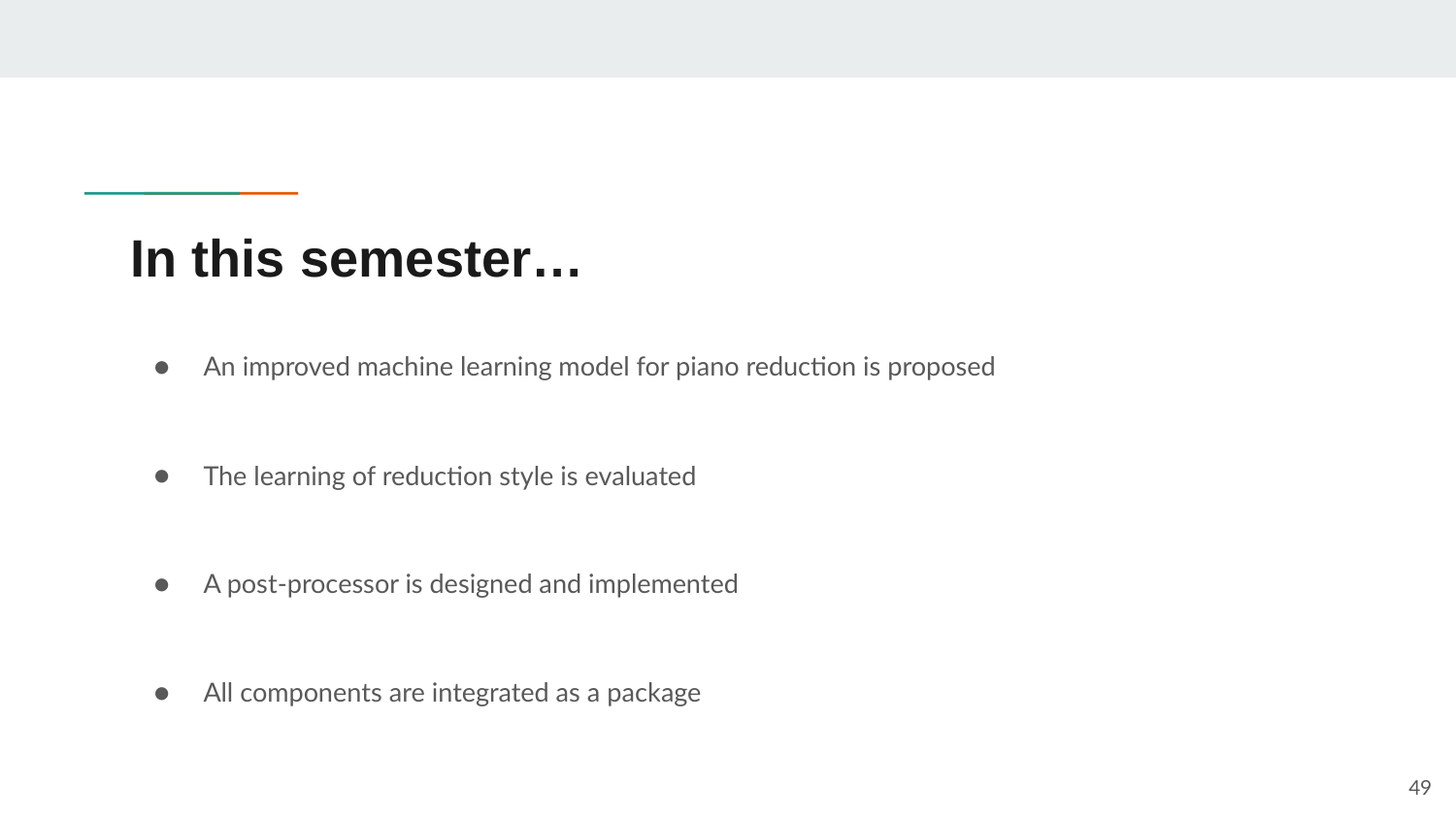

# In this semester…
An improved machine learning model for piano reduction is proposed

The learning of reduction style is evaluated

A post-processor is designed and implemented

All components are integrated as a package

49